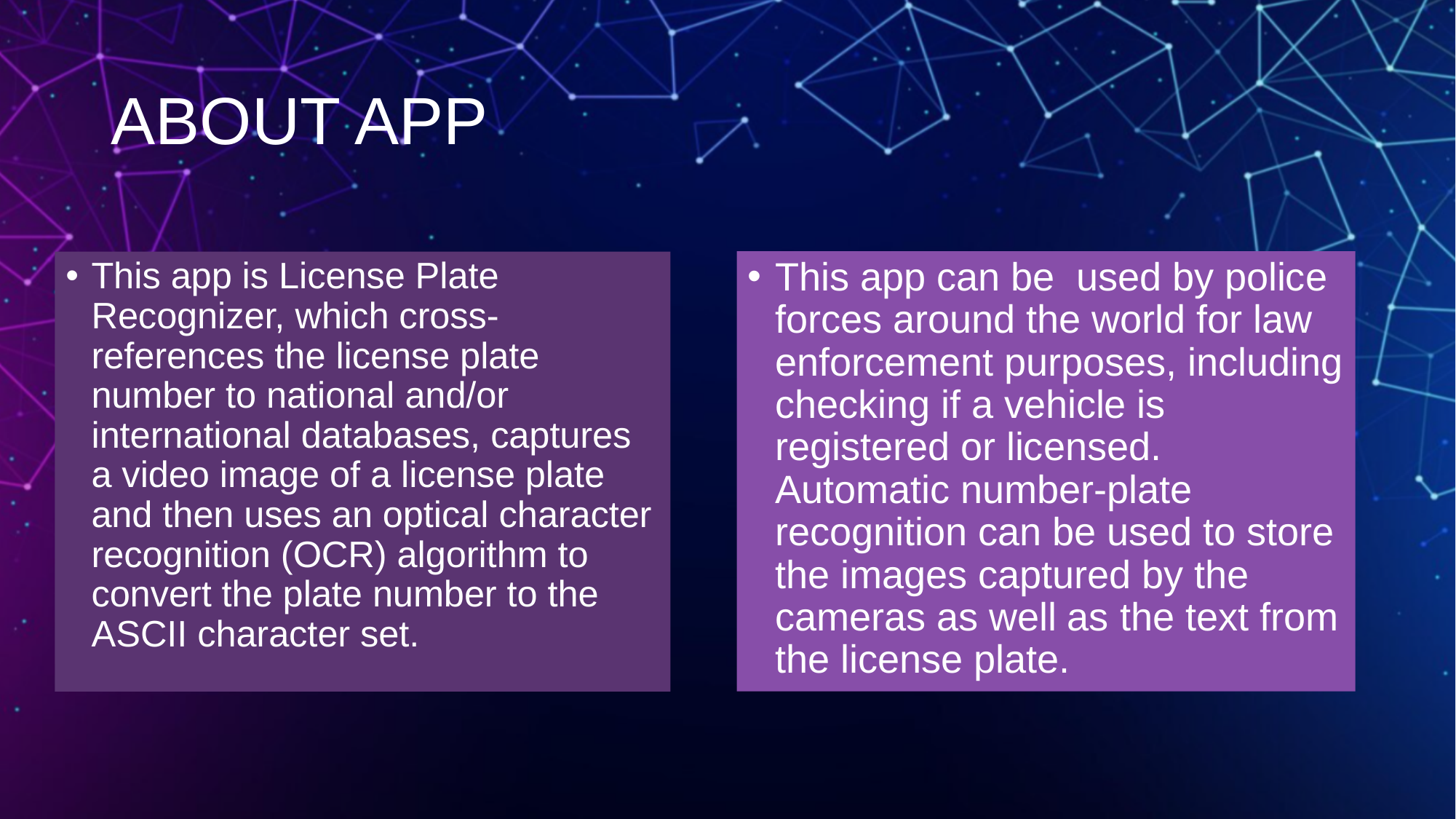

# ABOUT APP
This app can be  used by police forces around the world for law enforcement purposes, including checking if a vehicle is registered or licensed. Automatic number-plate recognition can be used to store the images captured by the cameras as well as the text from the license plate.

This app is License Plate Recognizer, which cross-references the license plate number to national and/or international databases, captures a video image of a license plate and then uses an optical character recognition (OCR) algorithm to convert the plate number to the ASCII character set.